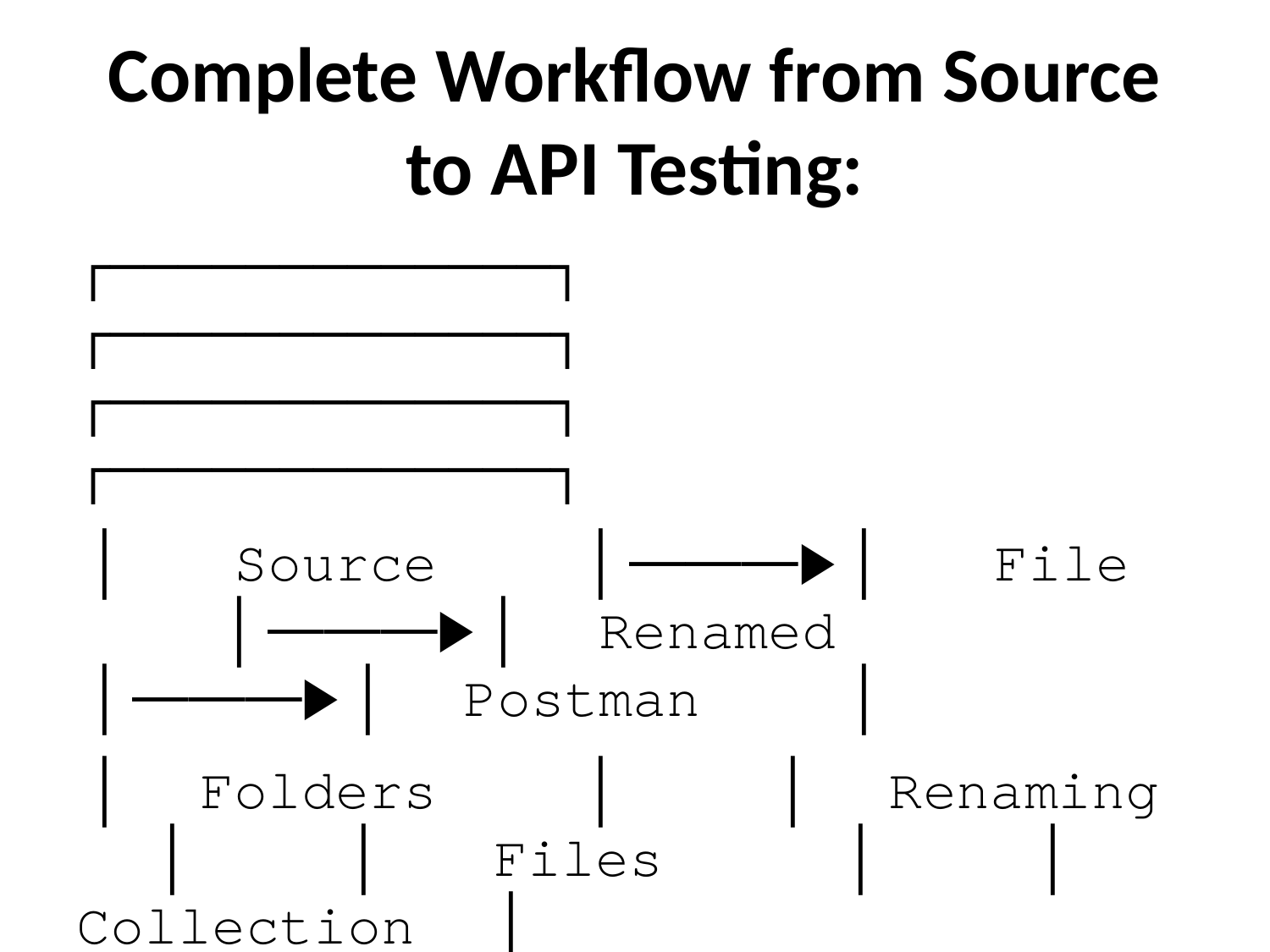

# Complete Workflow from Source to API Testing:
┌─────────────┐    ┌─────────────┐    ┌─────────────┐    ┌─────────────┐
│   Source    │───▶│   File      │───▶│  Renamed    │───▶│  Postman    │
│  Folders    │    │  Renaming   │    │   Files     │    │ Collection  │
│             │    │             │    │             │    │             │
│ TS_*_sur/   │    │ TC#ID#edit  │    │ TC#ID#edit  │    │ JSON File   │
│ regression/ │    │ #code#suffix│    │ #code#LR/NR │    │ Ready for   │
│             │    │ .json       │    │ /EX.json    │    │ Import      │
└─────────────┘    └─────────────┘    └─────────────┘    └─────────────┘